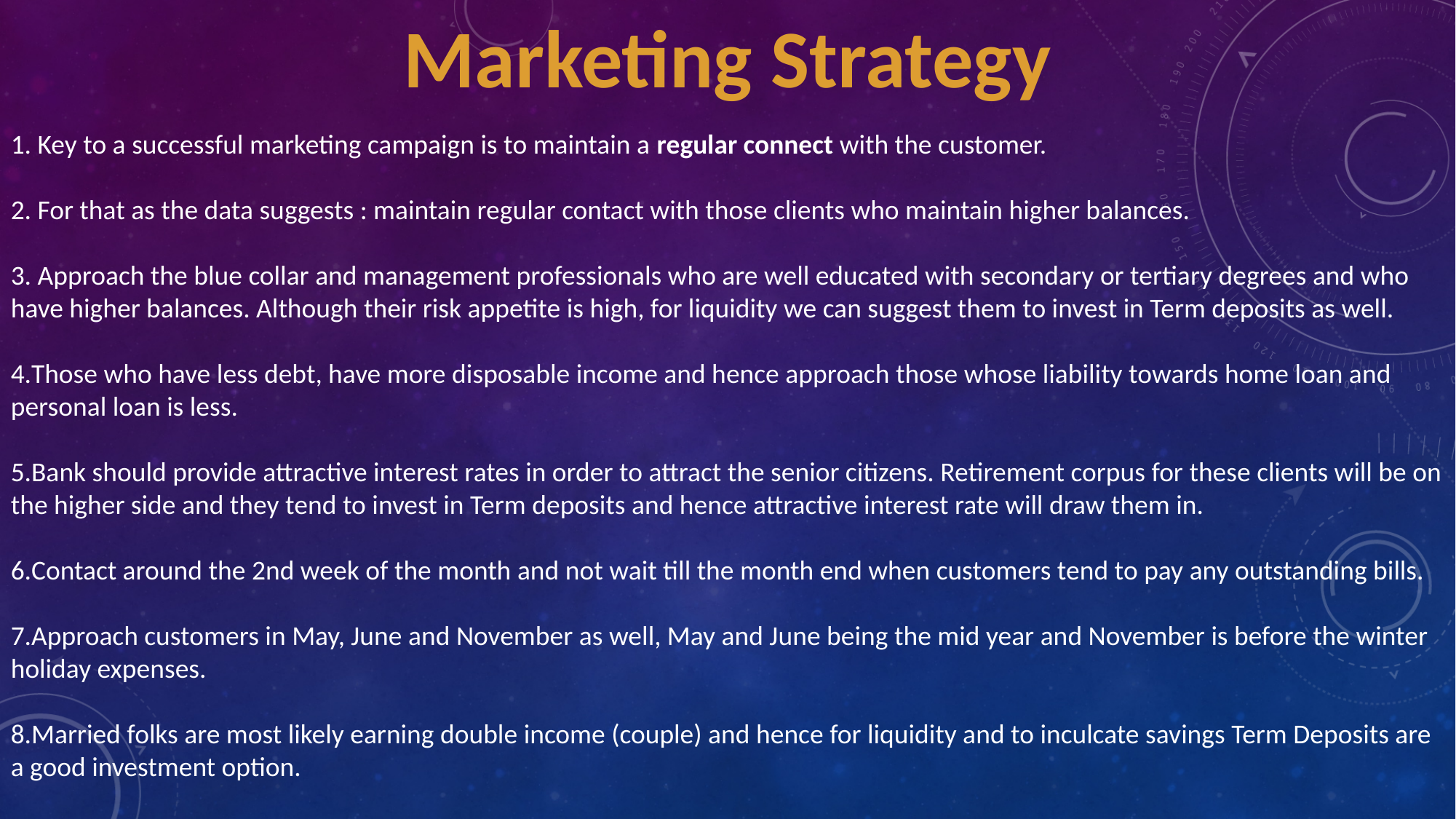

Marketing Strategy
 Key to a successful marketing campaign is to maintain a regular connect with the customer.

 For that as the data suggests : maintain regular contact with those clients who maintain higher balances.

 Approach the blue collar and management professionals who are well educated with secondary or tertiary degrees and who have higher balances. Although their risk appetite is high, for liquidity we can suggest them to invest in Term deposits as well.

Those who have less debt, have more disposable income and hence approach those whose liability towards home loan and personal loan is less.

Bank should provide attractive interest rates in order to attract the senior citizens. Retirement corpus for these clients will be on the higher side and they tend to invest in Term deposits and hence attractive interest rate will draw them in.

Contact around the 2nd week of the month and not wait till the month end when customers tend to pay any outstanding bills.

Approach customers in May, June and November as well, May and June being the mid year and November is before the winter holiday expenses.

Married folks are most likely earning double income (couple) and hence for liquidity and to inculcate savings Term Deposits are a good investment option.